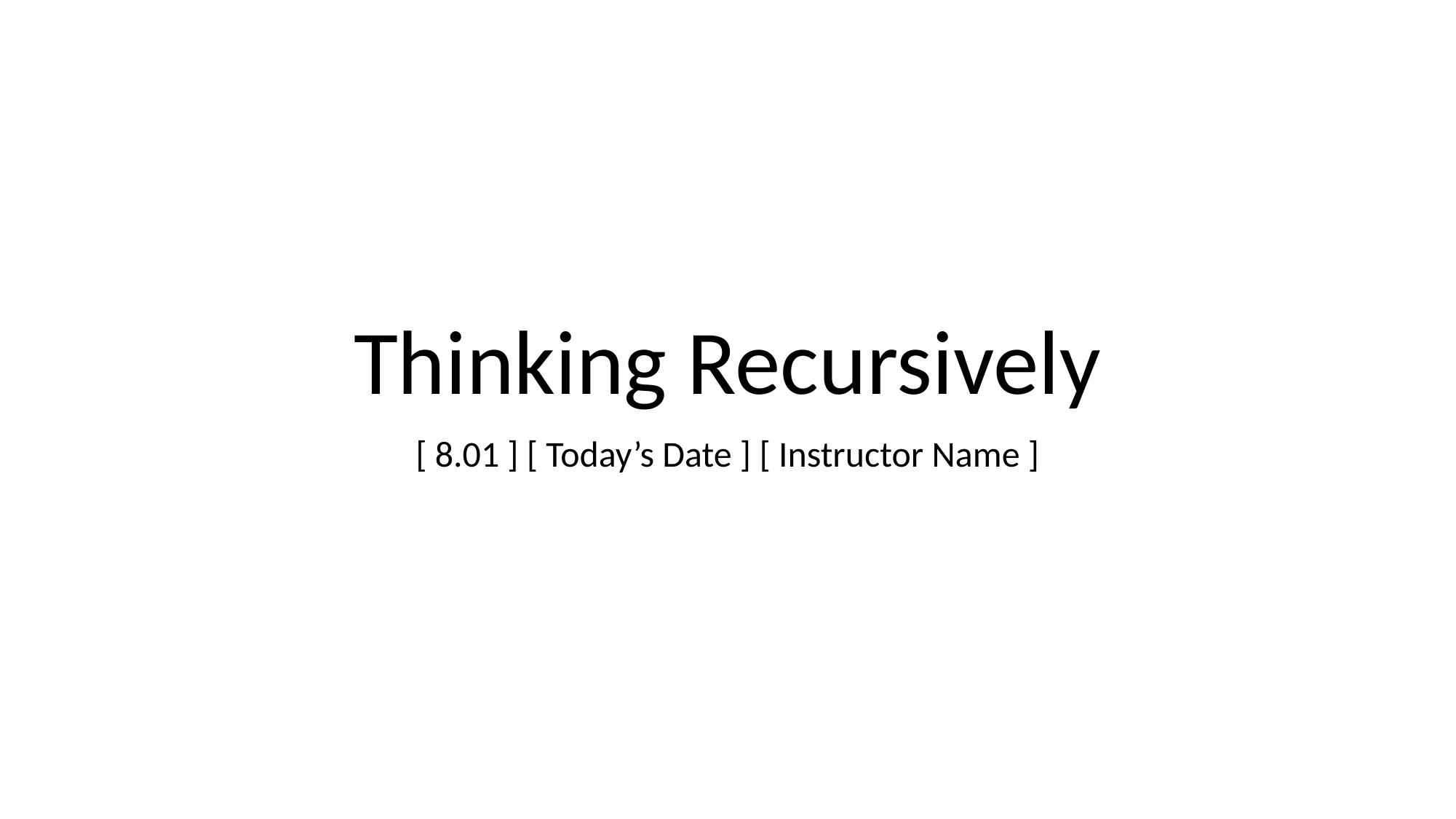

# Thinking Recursively
[ 8.01 ] [ Today’s Date ] [ Instructor Name ]